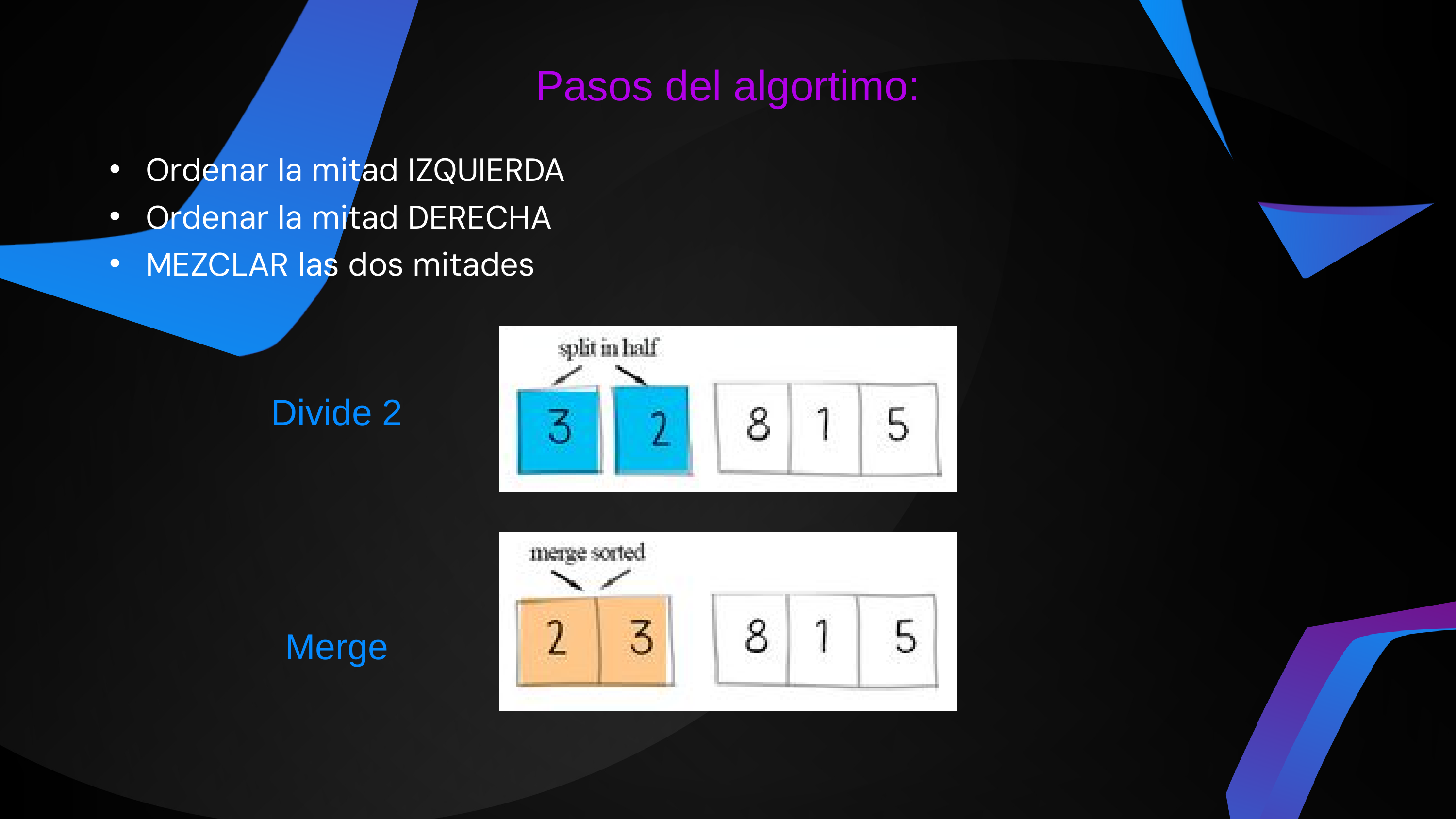

Pasos del algortimo:
 Ordenar la mitad IZQUIERDA
 Ordenar la mitad DERECHA
 MEZCLAR las dos mitades

Divide 2

Merge